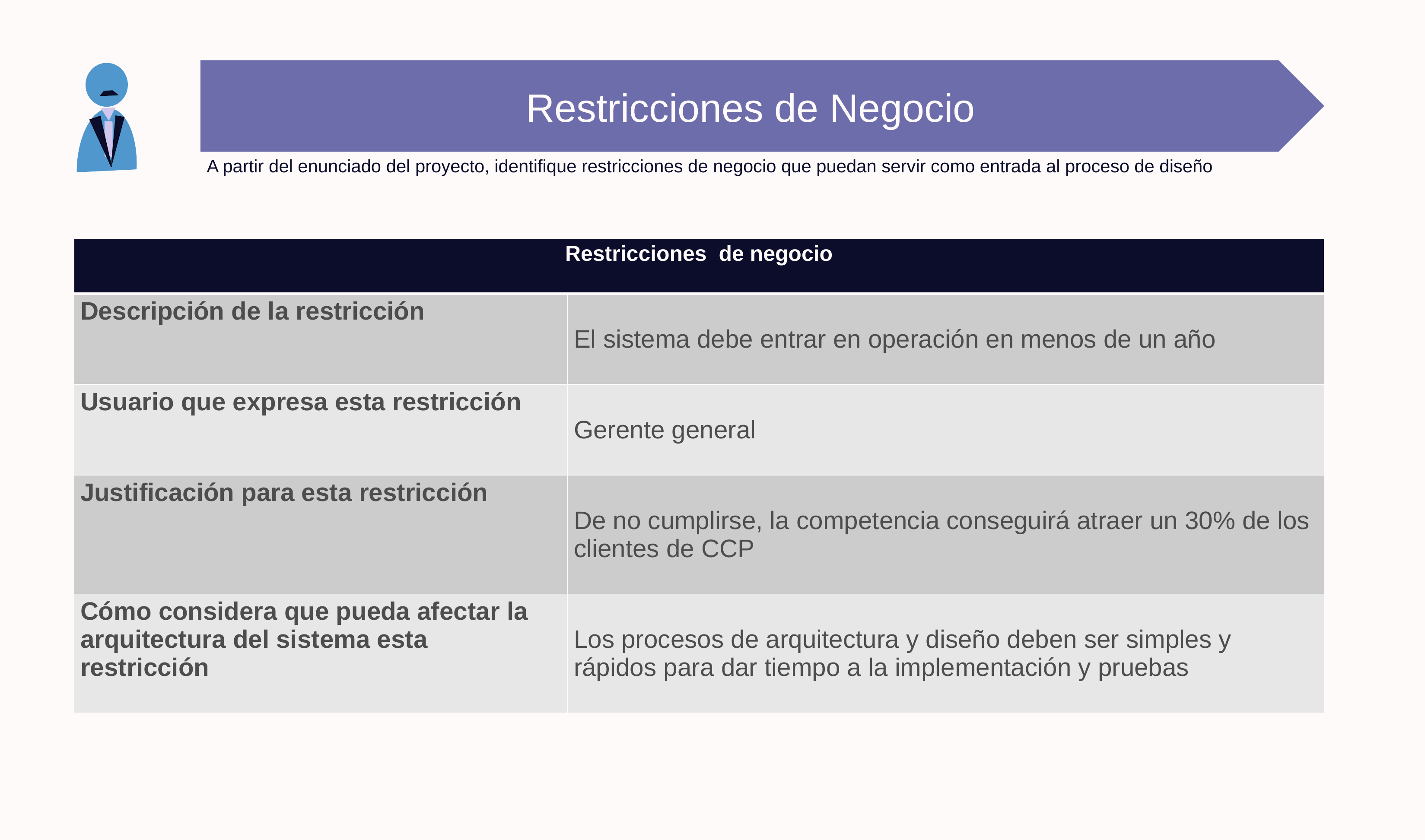

Restricciones de Negocio

A partir del enunciado del proyecto, identifique restricciones de negocio que puedan servir como entrada al proceso de diseño
| Restricciones de negocio |  |
| --- | --- |
| Descripción de la restricción | El sistema debe entrar en operación en menos de un año |
| Usuario que expresa esta restricción | Gerente general |
| Justificación para esta restricción | De no cumplirse, la competencia conseguirá atraer un 30% de los clientes de CCP |
| Cómo considera que pueda afectar la arquitectura del sistema esta restricción | Los procesos de arquitectura y diseño deben ser simples y rápidos para dar tiempo a la implementación y pruebas |